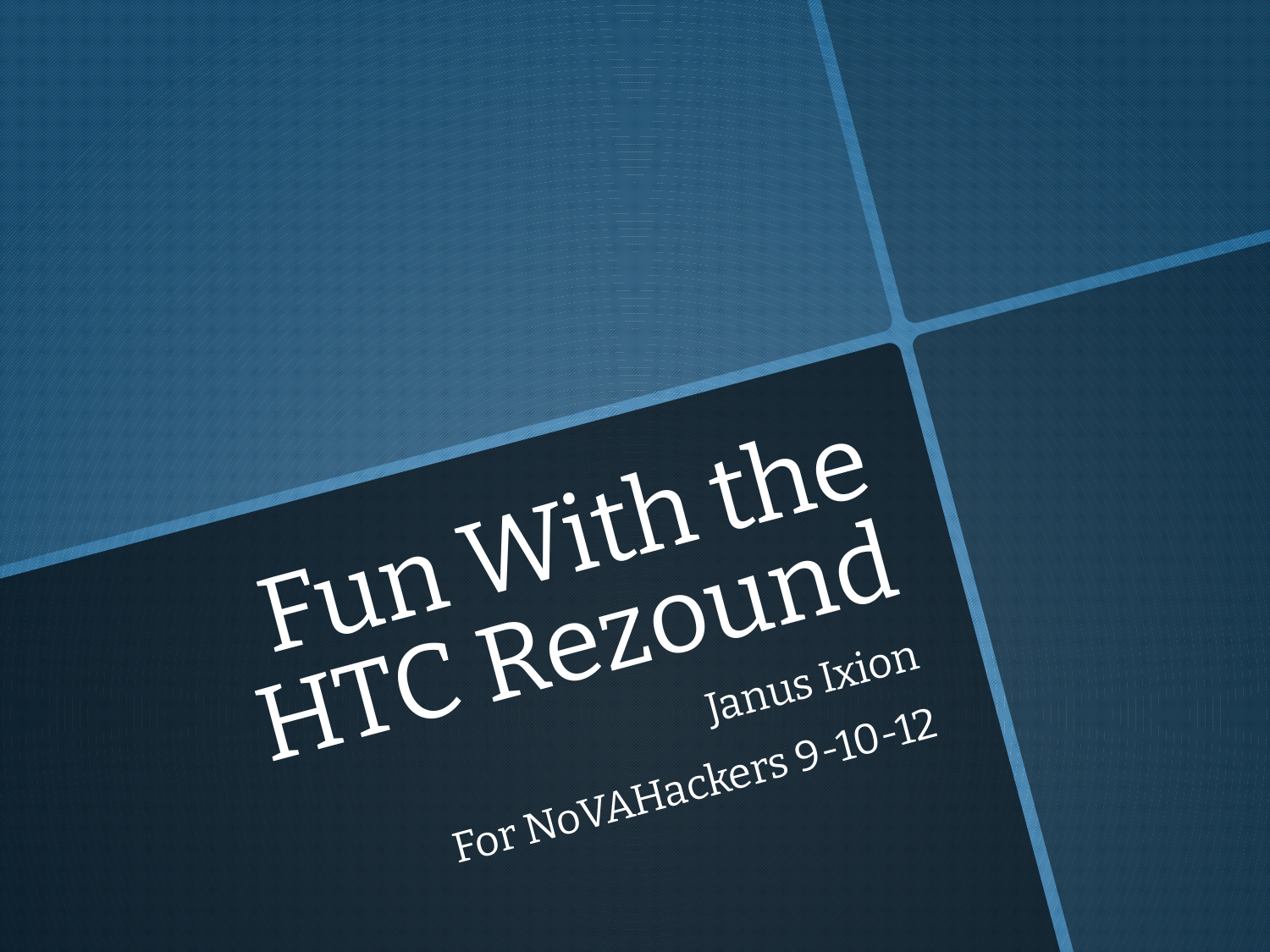

# Fun With the HTC Rezound
Janus Ixion
For NoVAHackers 9-10-12